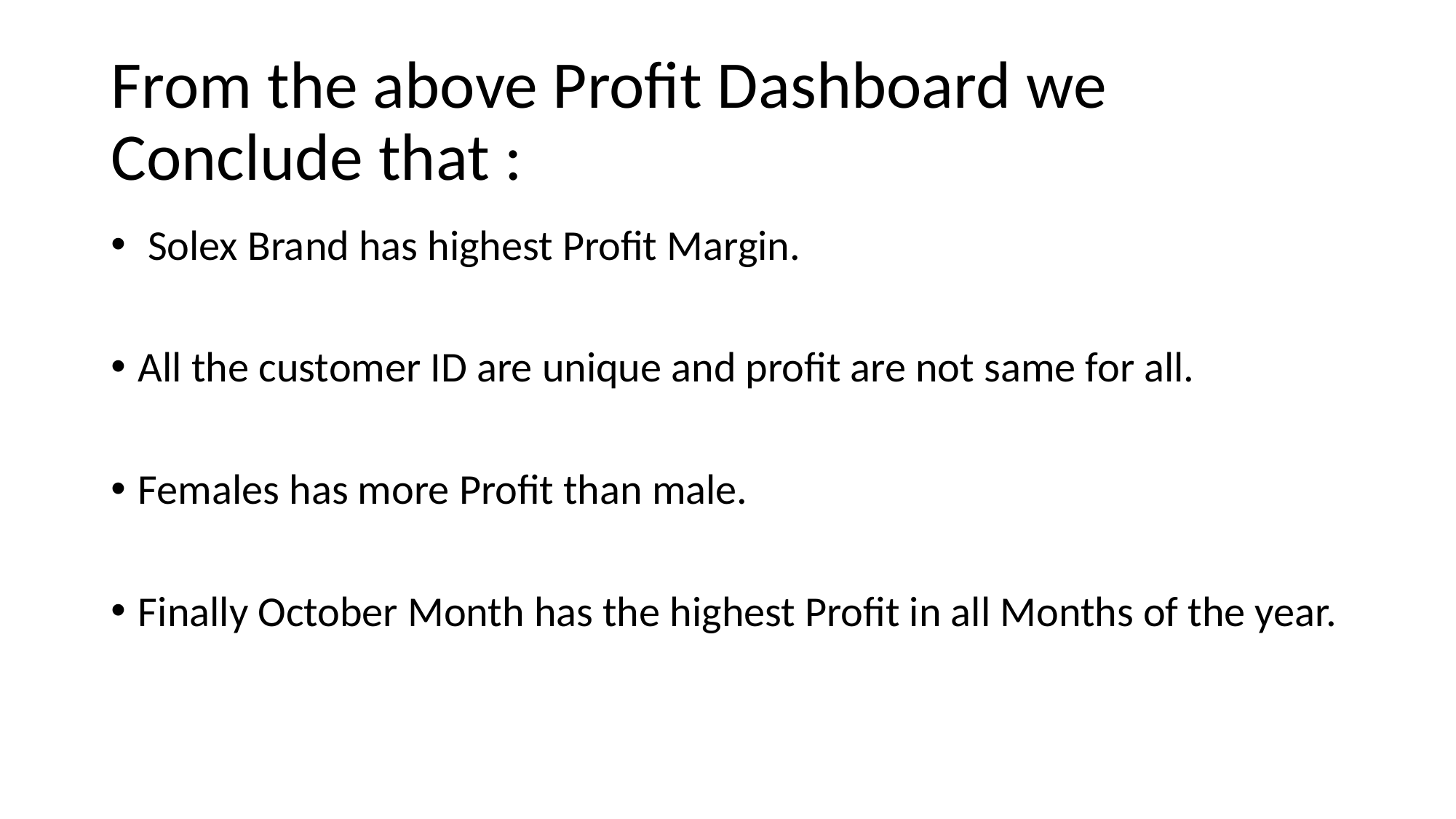

# From the above Profit Dashboard we Conclude that :
 Solex Brand has highest Profit Margin.

All the customer ID are unique and profit are not same for all.

Females has more Profit than male.

Finally October Month has the highest Profit in all Months of the year.